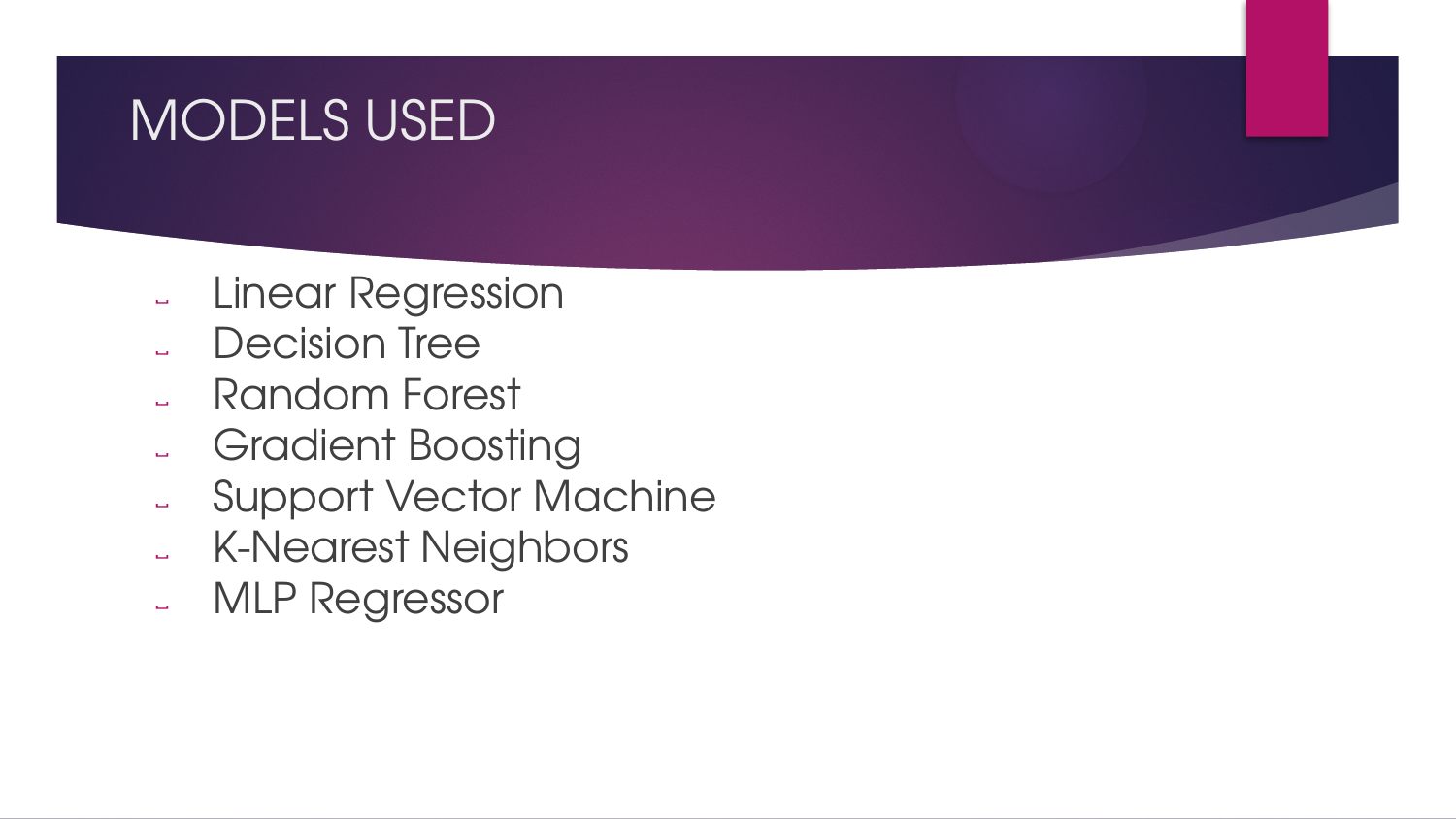

# MODELS USED

Linear Regression
Decision Tree
Random Forest
Gradient Boosting
Support Vector Machine
K-Nearest Neighbors
MLP Regressor